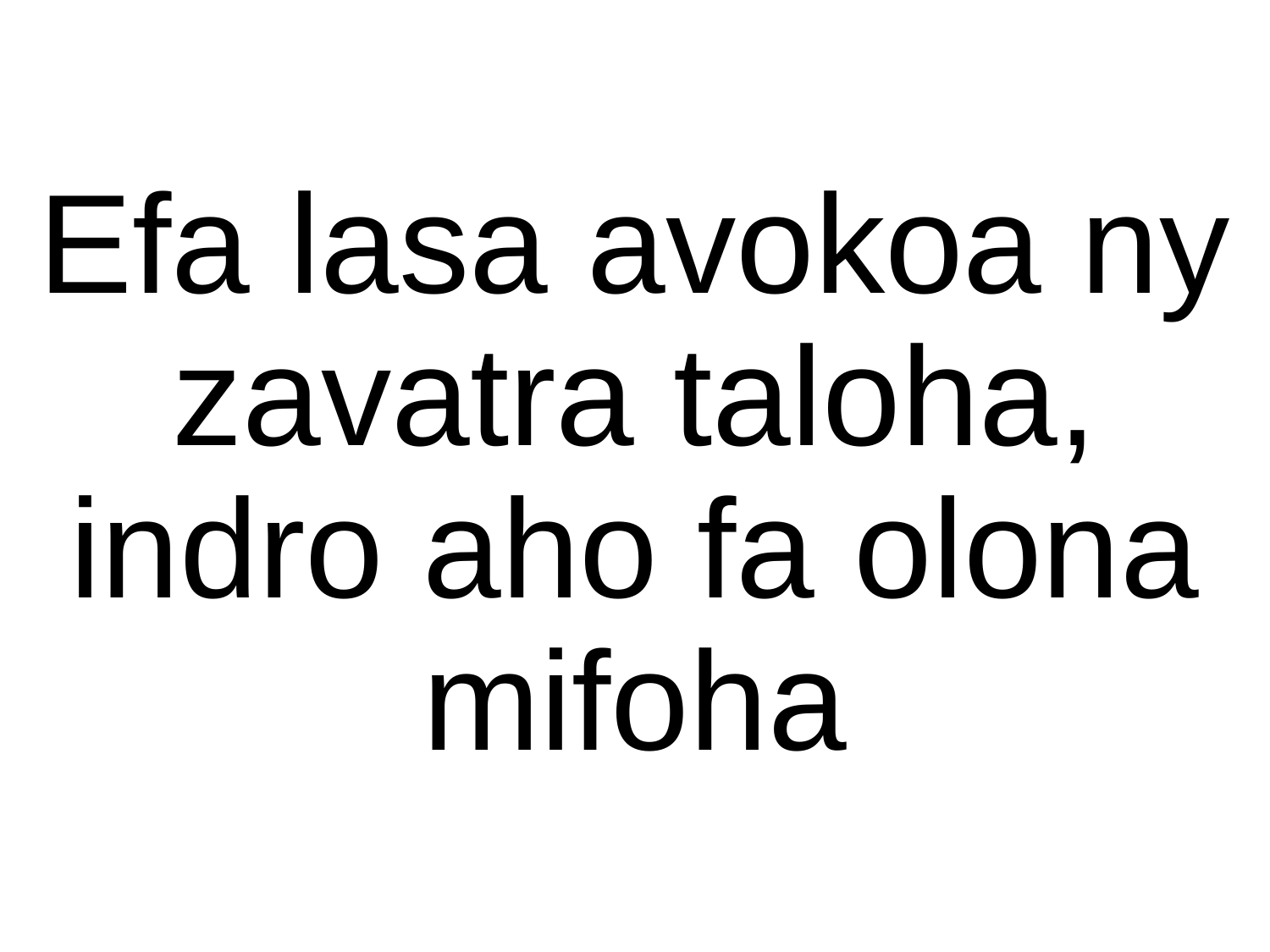

# Efa lasa avokoa ny zavatra taloha, indro aho fa olona mifoha